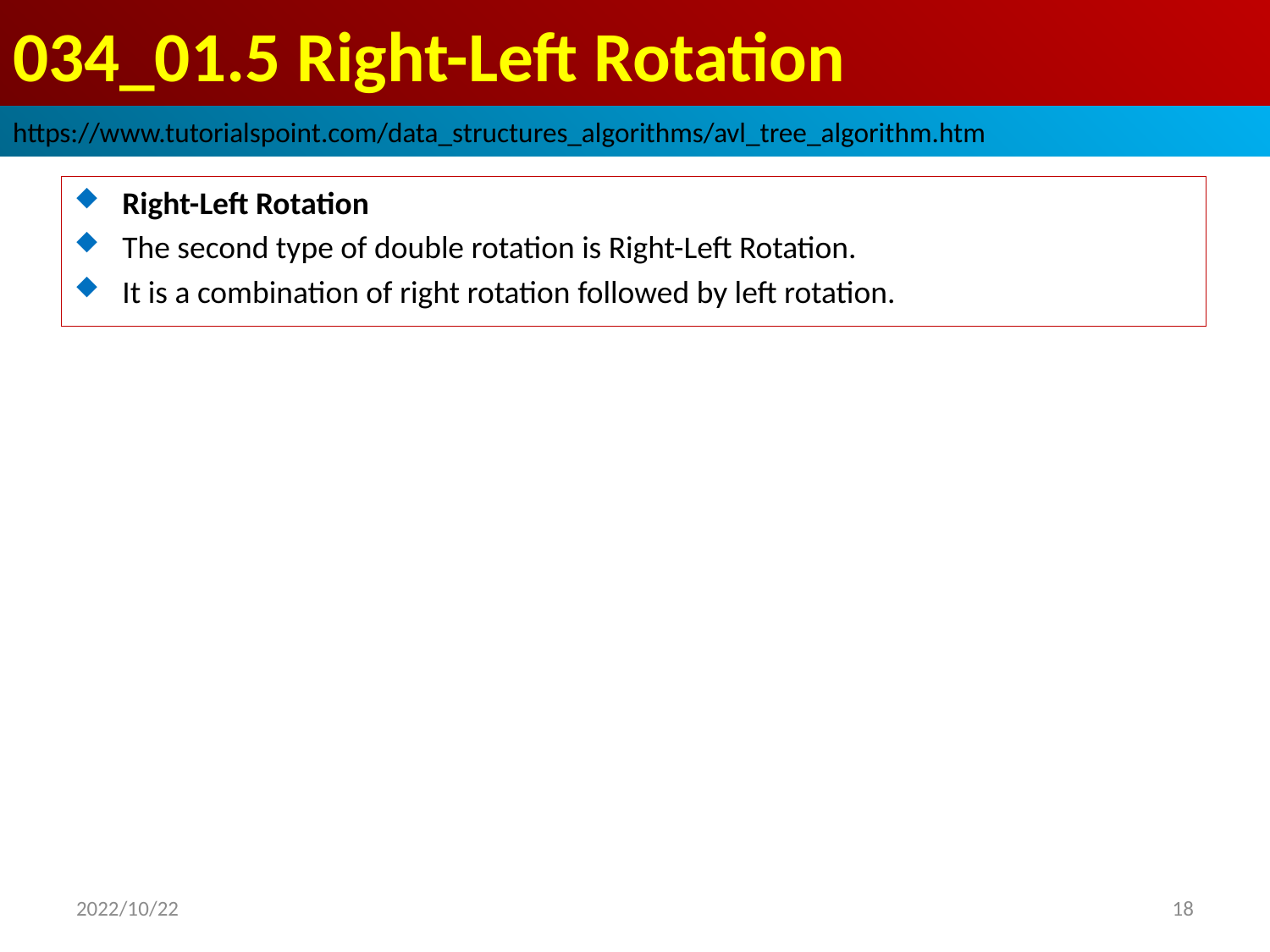

# 034_01.5 Right-Left Rotation
https://www.tutorialspoint.com/data_structures_algorithms/avl_tree_algorithm.htm
Right-Left Rotation
The second type of double rotation is Right-Left Rotation.
It is a combination of right rotation followed by left rotation.
2022/10/22
18